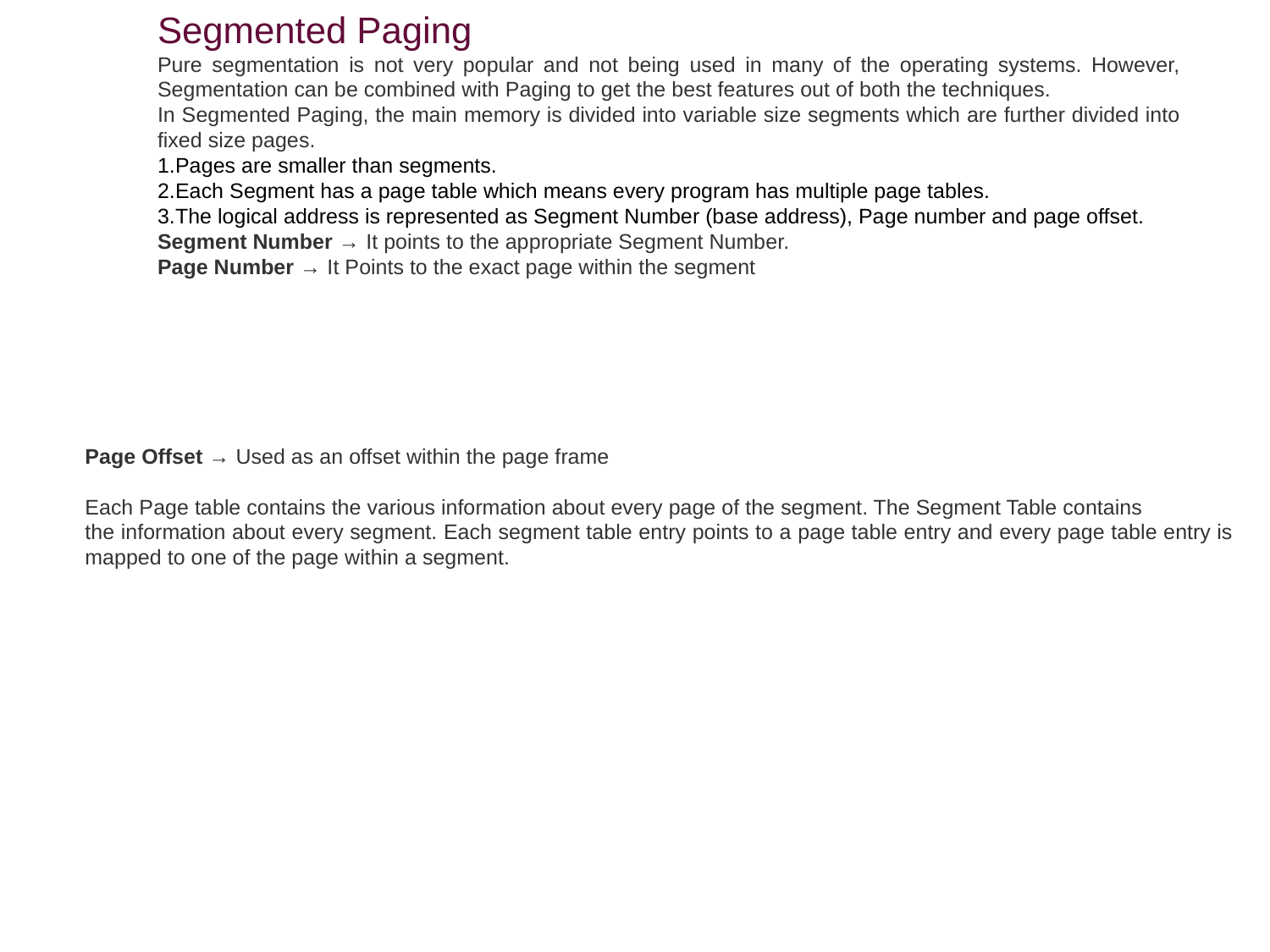

Segmented Paging
Pure segmentation is not very popular and not being used in many of the operating systems. However, Segmentation can be combined with Paging to get the best features out of both the techniques.
In Segmented Paging, the main memory is divided into variable size segments which are further divided into fixed size pages.
Pages are smaller than segments.
Each Segment has a page table which means every program has multiple page tables.
The logical address is represented as Segment Number (base address), Page number and page offset.
Segment Number → It points to the appropriate Segment Number.
Page Number → It Points to the exact page within the segment
Current TimeÂ 0:00
/
DurationÂ 18:10

Loaded: 2.94%
Â

Page Offset → Used as an offset within the page frame

Each Page table contains the various information about every page of the segment. The Segment Table contains
the information about every segment. Each segment table entry points to a page table entry and every page table entry is mapped to one of the page within a segment.